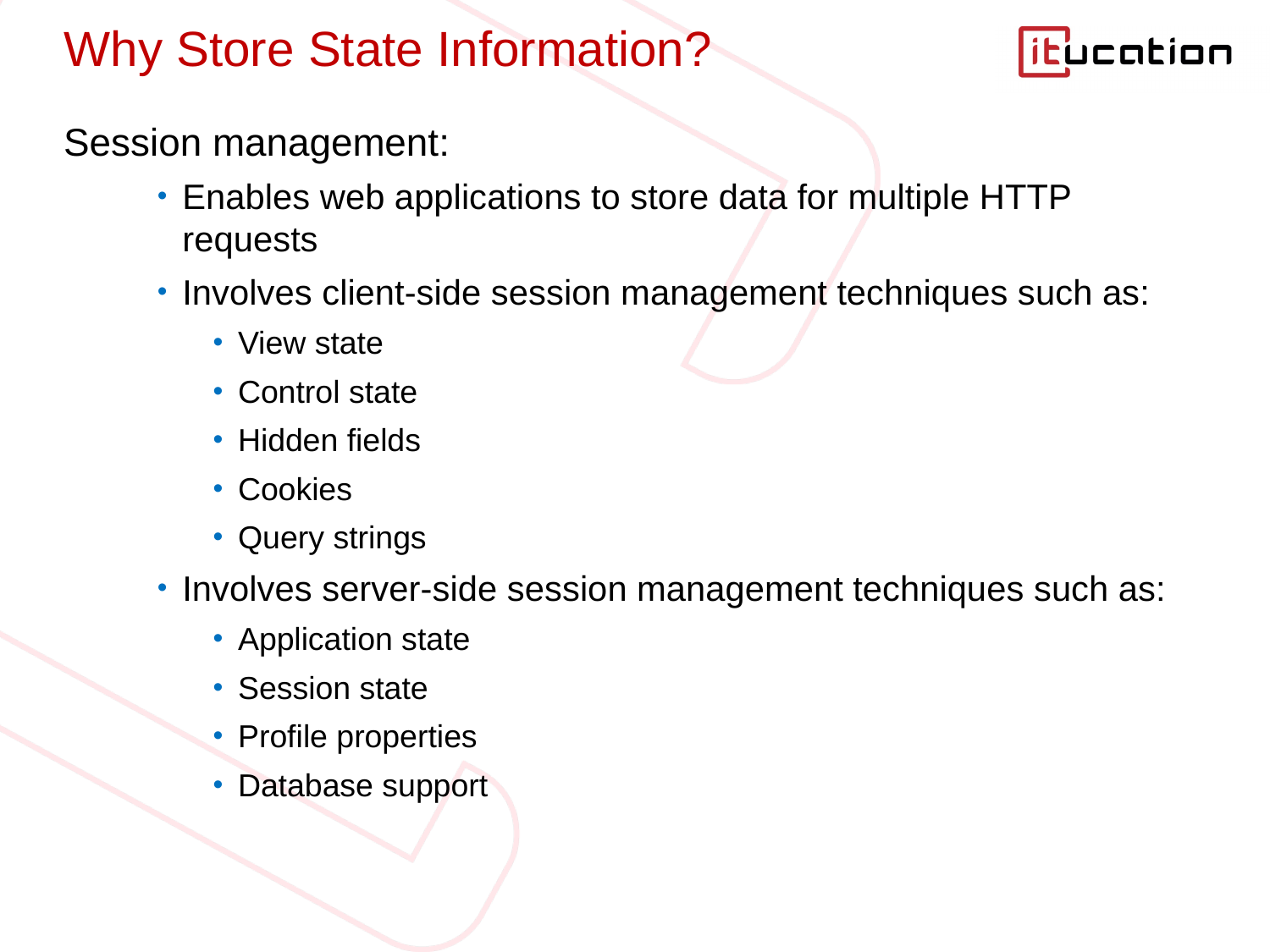

# Why Store State Information?
Session management:
Enables web applications to store data for multiple HTTP requests
Involves client-side session management techniques such as:
View state
Control state
Hidden fields
Cookies
Query strings
Involves server-side session management techniques such as:
Application state
Session state
Profile properties
Database support